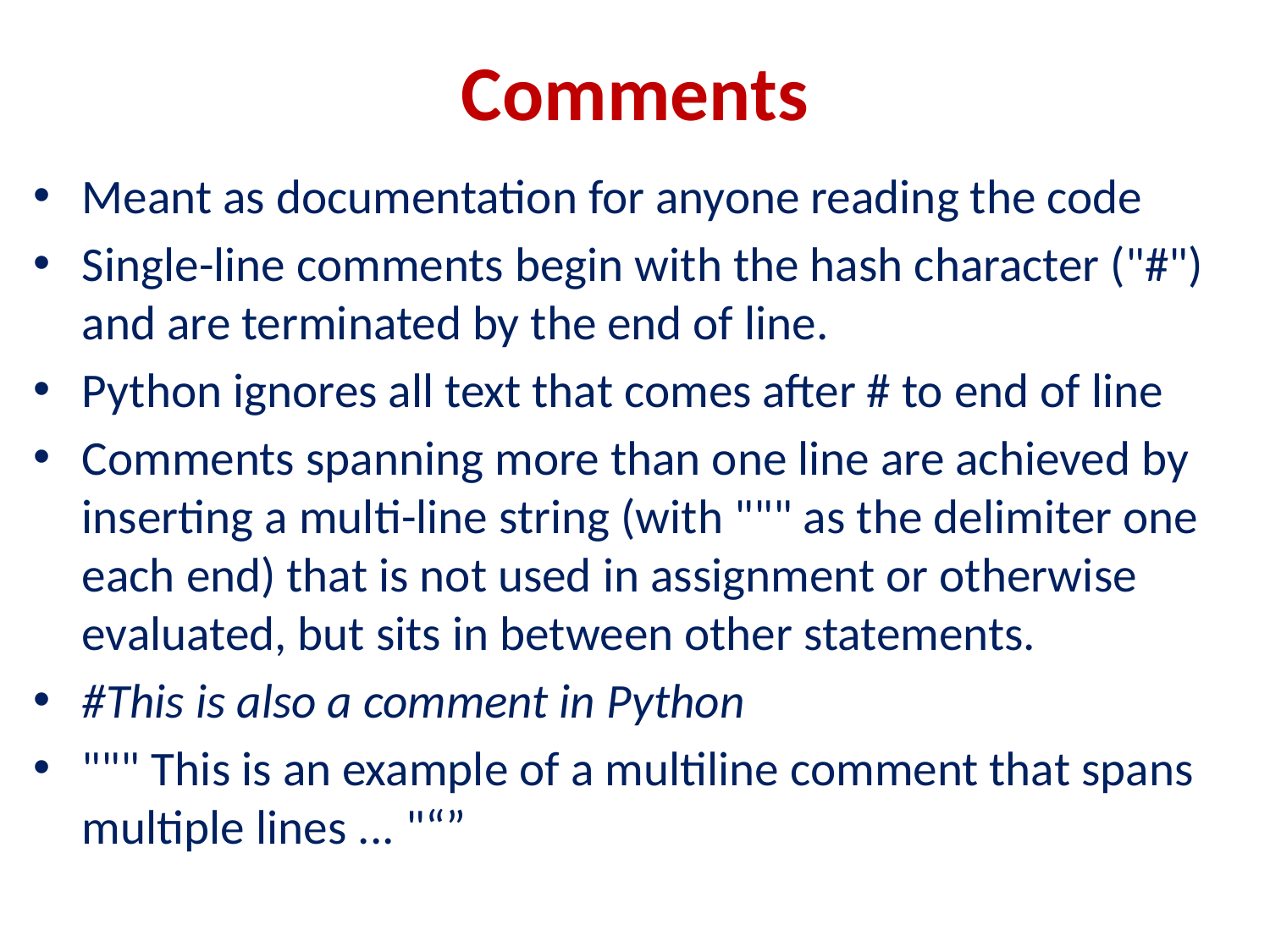

# Comments
Meant as documentation for anyone reading the code
Single-line comments begin with the hash character ("#") and are terminated by the end of line.
Python ignores all text that comes after # to end of line
Comments spanning more than one line are achieved by inserting a multi-line string (with """ as the delimiter one each end) that is not used in assignment or otherwise evaluated, but sits in between other statements.
#This is also a comment in Python
""" This is an example of a multiline comment that spans multiple lines ... "“”